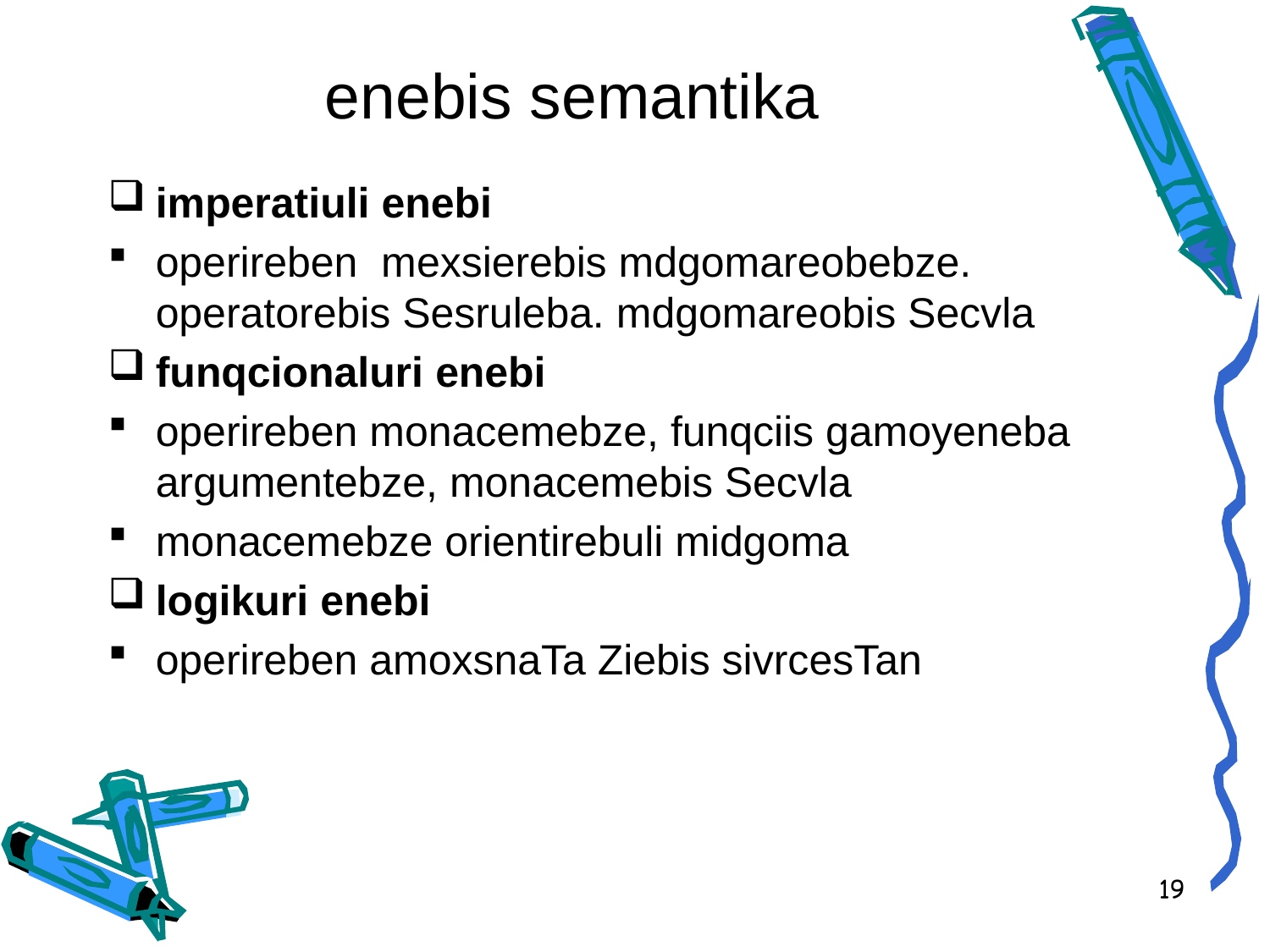

# enebis semantika
imperatiuli enebi
operireben  mexsierebis mdgomareobebze. operatorebis Sesruleba. mdgomareobis Secvla
funqcionaluri enebi
operireben monacemebze, funqciis gamoyeneba argumentebze, monacemebis Secvla
monacemebze orientirebuli midgoma
logikuri enebi
operireben amoxsnaTa Ziebis sivrcesTan
19